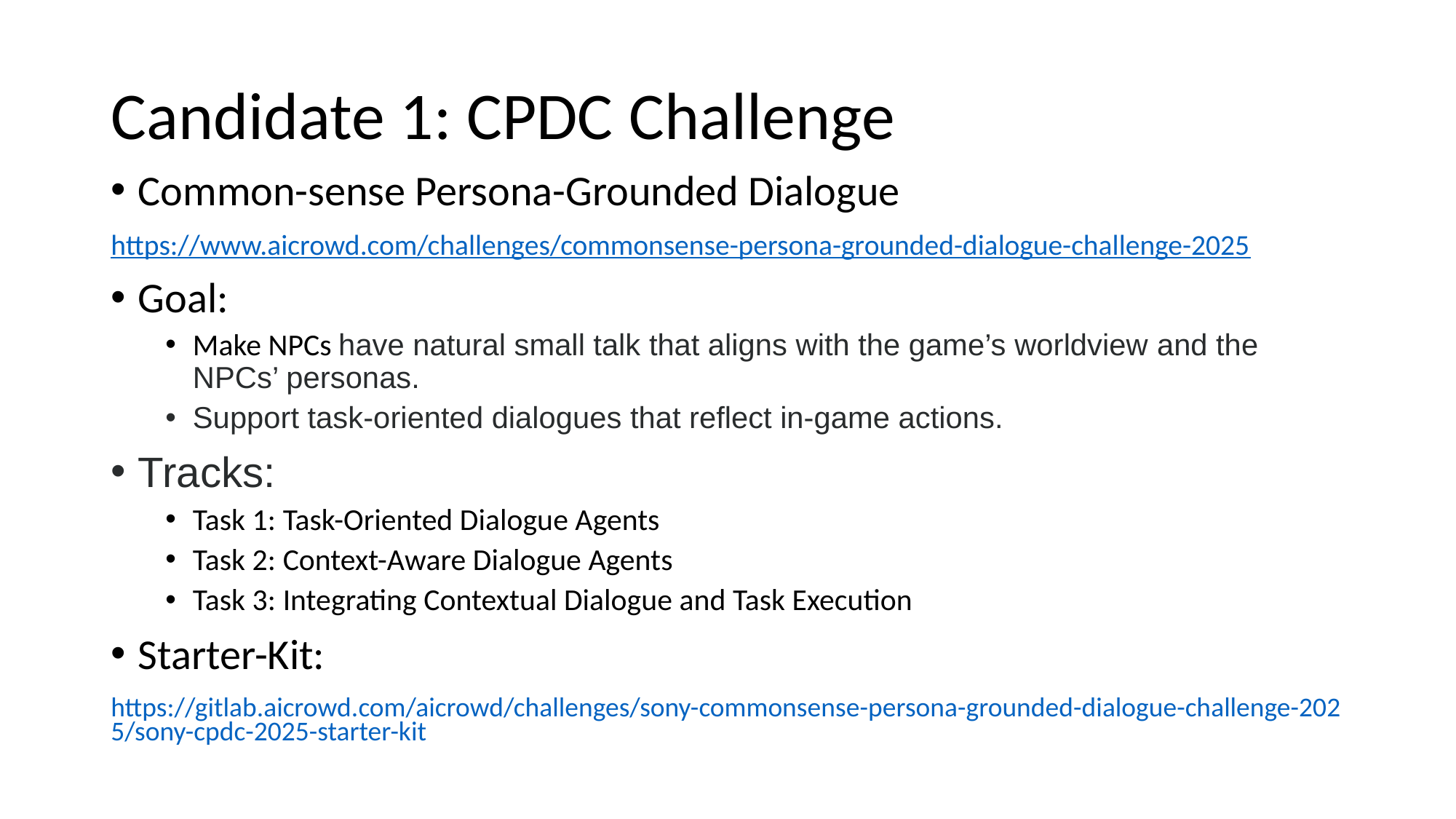

# Candidate 1: CPDC Challenge
Common-sense Persona-Grounded Dialogue
https://www.aicrowd.com/challenges/commonsense-persona-grounded-dialogue-challenge-2025
Goal:
Make NPCs have natural small talk that aligns with the game’s worldview and the NPCs’ personas.
Support task-oriented dialogues that reflect in-game actions.
Tracks:
Task 1: Task-Oriented Dialogue Agents
Task 2: Context-Aware Dialogue Agents
Task 3: Integrating Contextual Dialogue and Task Execution
Starter-Kit:
https://gitlab.aicrowd.com/aicrowd/challenges/sony-commonsense-persona-grounded-dialogue-challenge-2025/sony-cpdc-2025-starter-kit